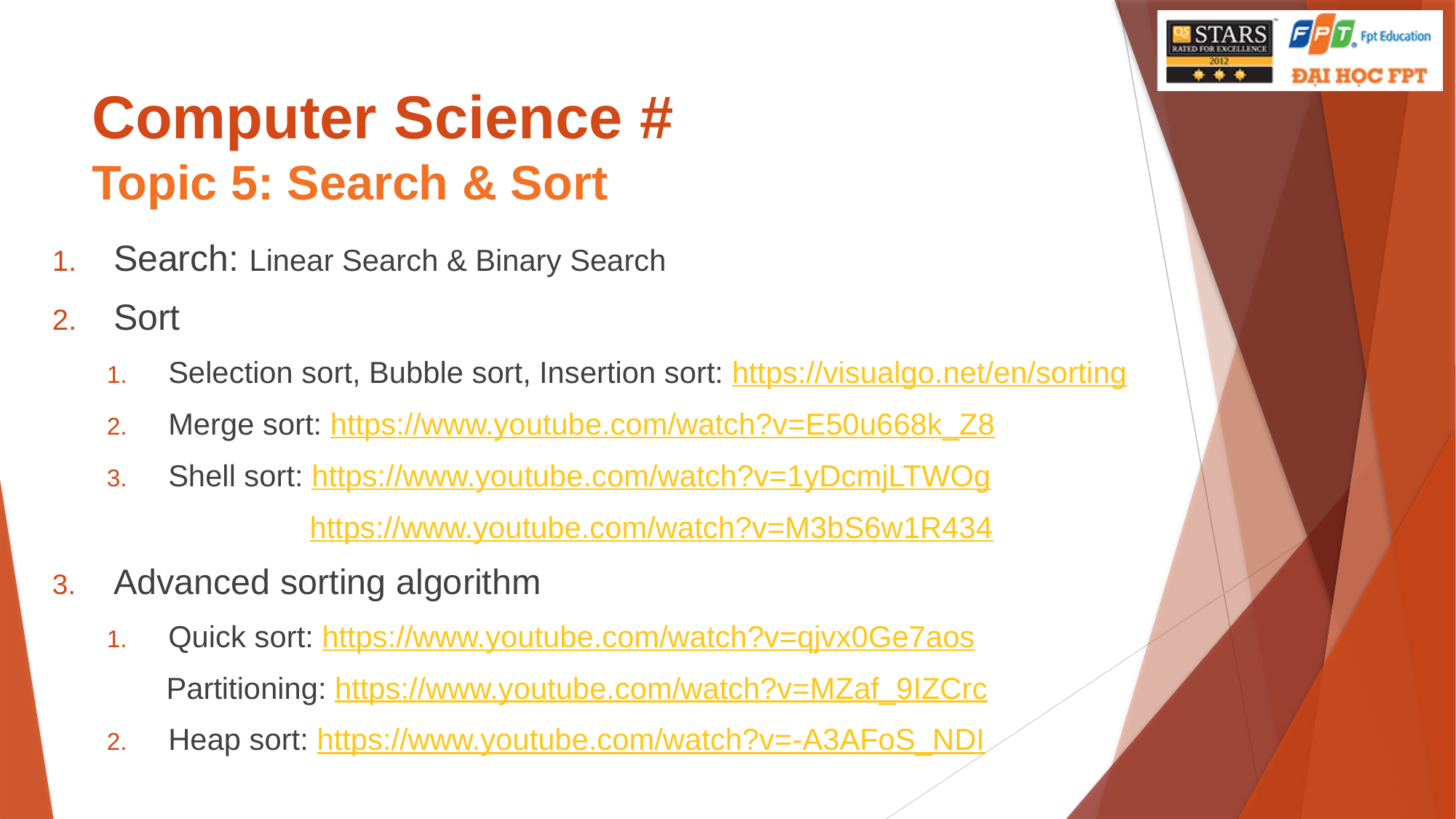

# Computer Science # Topic 5: Search & Sort
Search: Linear Search & Binary Search
Sort
Selection sort, Bubble sort, Insertion sort: https://visualgo.net/en/sorting
Merge sort: https://www.youtube.com/watch?v=E50u668k_Z8
Shell sort: https://www.youtube.com/watch?v=1yDcmjLTWOg
https://www.youtube.com/watch?v=M3bS6w1R434
Advanced sorting algorithm
Quick sort: https://www.youtube.com/watch?v=qjvx0Ge7aos
Partitioning: https://www.youtube.com/watch?v=MZaf_9IZCrc
Heap sort: https://www.youtube.com/watch?v=-A3AFoS_NDI